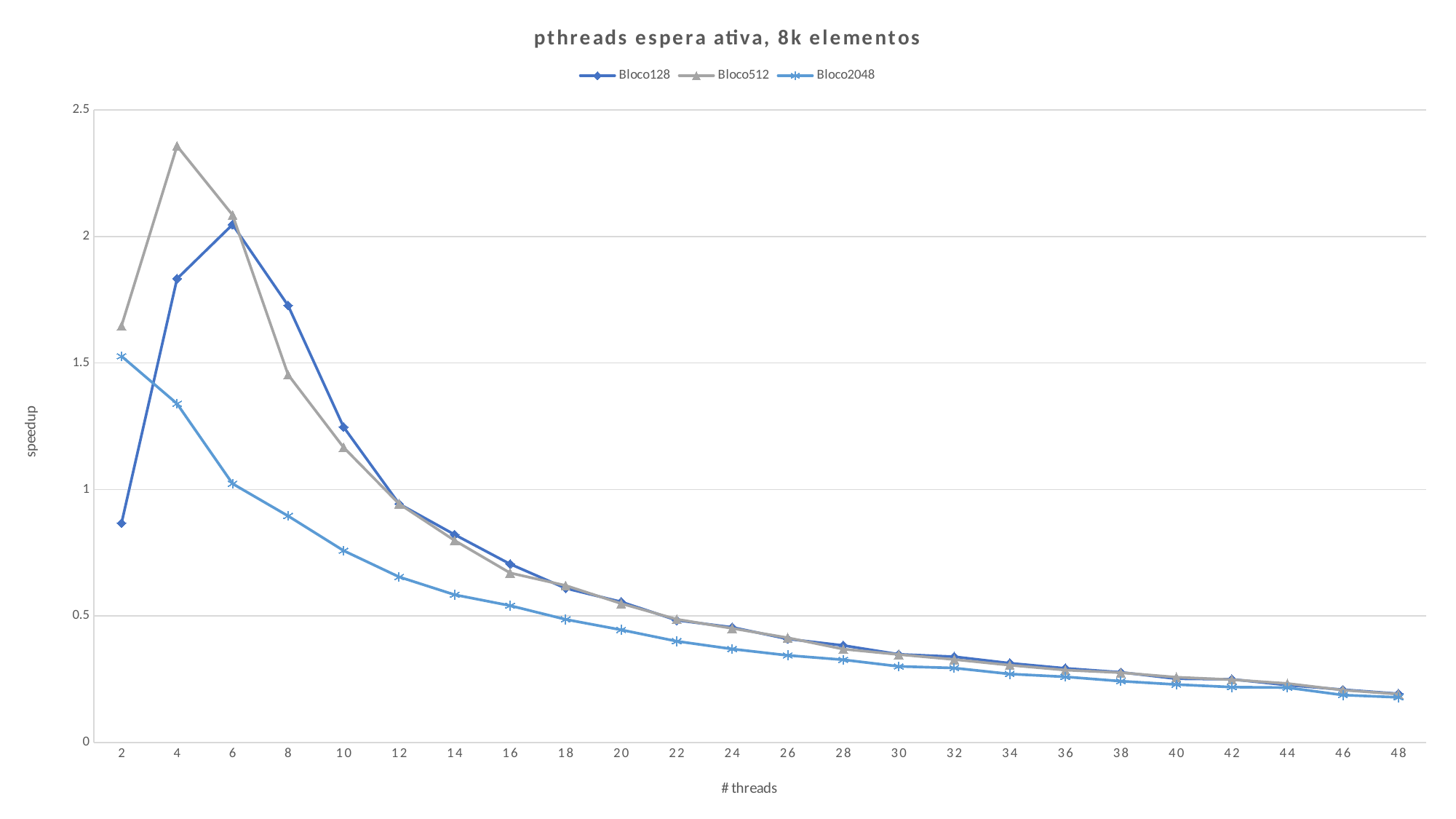

### Chart: pthreads espera ativa, 8k elementos

| Category | Bloco128 | Bloco512 | Bloco2048 |
|---|---|---|---|
| 2 | 0.8669633961590663 | 1.647318653932602 | 1.5270783503797987 |
| 4 | 1.8331346251733276 | 2.3580758410476403 | 1.3393587724585454 |
| 6 | 2.0474657217353798 | 2.085280309080744 | 1.0230208837386985 |
| 8 | 1.7275095151059023 | 1.4542909718789379 | 0.8954859146778017 |
| 10 | 1.2470945358584289 | 1.1663969064105428 | 0.7584379352664793 |
| 12 | 0.9432516335884756 | 0.9432942308126538 | 0.6545510204721152 |
| 14 | 0.8217313537351539 | 0.7984890898804244 | 0.5841182731350462 |
| 16 | 0.7053555779179554 | 0.6702101257456017 | 0.5411496619083396 |
| 18 | 0.6096395428251212 | 0.620695637445286 | 0.48656589120200516 |
| 20 | 0.5560111000790581 | 0.5492404970760234 | 0.44549596793973556 |
| 22 | 0.48337820800607234 | 0.48715598303056873 | 0.4003479842527532 |
| 24 | 0.45541100905029663 | 0.4512191264149313 | 0.36963798268945247 |
| 26 | 0.4094497984882699 | 0.41409118086696556 | 0.34457401850565744 |
| 28 | 0.38375734983409826 | 0.3693477798819874 | 0.32722321473330657 |
| 30 | 0.3487659319393495 | 0.3478274071101356 | 0.30097225696385654 |
| 32 | 0.3391917630705475 | 0.32821092840363597 | 0.2945911162197039 |
| 34 | 0.31351348292682923 | 0.3057805061930994 | 0.270936674150949 |
| 36 | 0.29336642017963355 | 0.28634655498587996 | 0.2596574975324388 |
| 38 | 0.2777944347580917 | 0.2762469869559294 | 0.24259126627411357 |
| 40 | 0.2522725091094425 | 0.2581377528195419 | 0.2293788646491534 |
| 42 | 0.24995286183198887 | 0.2485499055198313 | 0.2190846347966361 |
| 44 | 0.2271562592437925 | 0.23344258773723867 | 0.21713694454897572 |
| 46 | 0.20905835724558844 | 0.20724978915680584 | 0.18763894311229048 |
| 48 | 0.1929023761127206 | 0.19147728526929683 | 0.1786167508393035 |